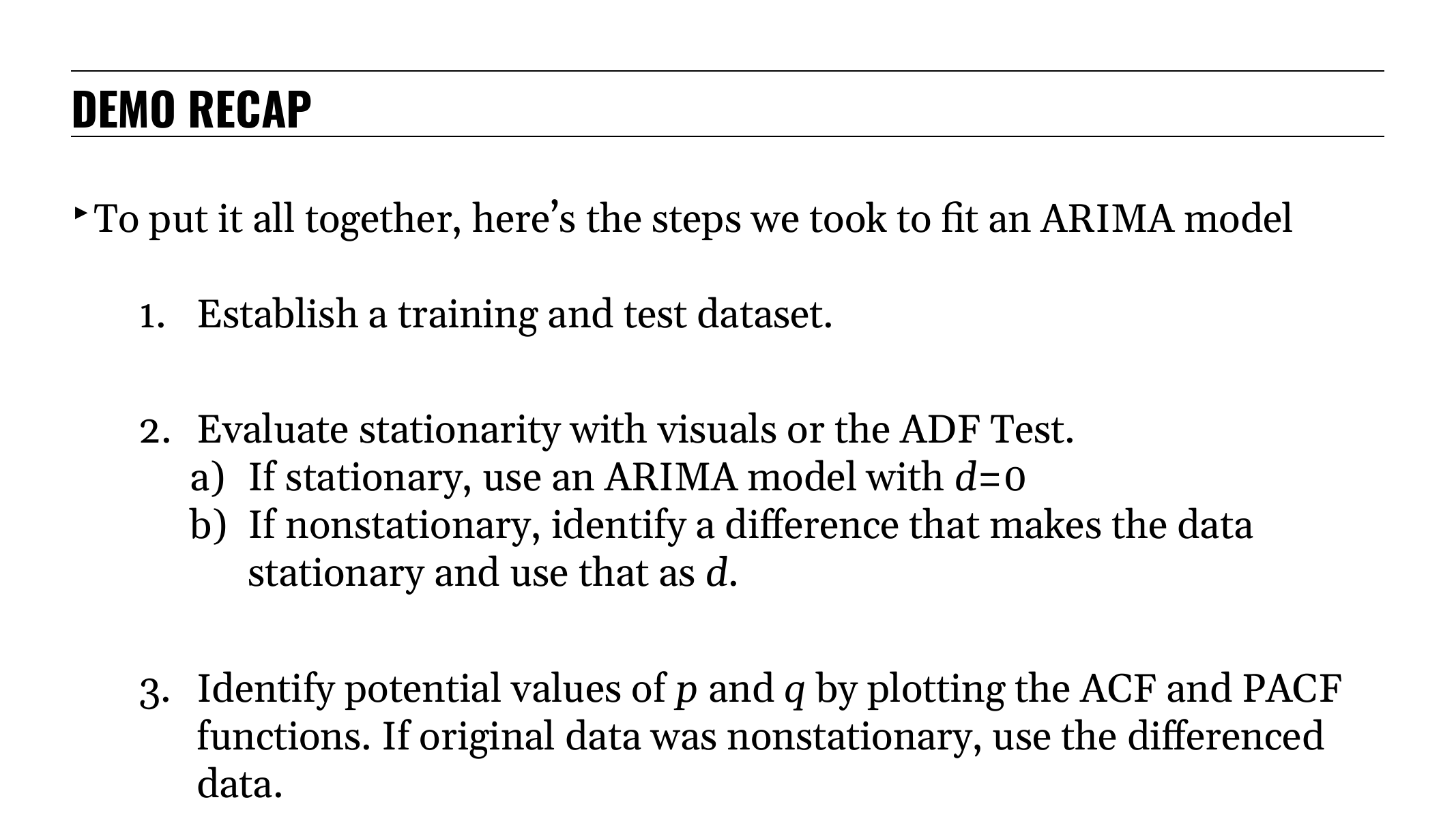

DEMO RECAP

To put it all together, here’s the steps we took to fit an ARIMA model

Establish a training and test dataset.

Evaluate stationarity with visuals or the ADF Test.
If stationary, use an ARIMA model with d=0
If nonstationary, identify a difference that makes the data stationary and use that as d.

Identify potential values of p and q by plotting the ACF and PACF functions. If original data was nonstationary, use the differenced data.